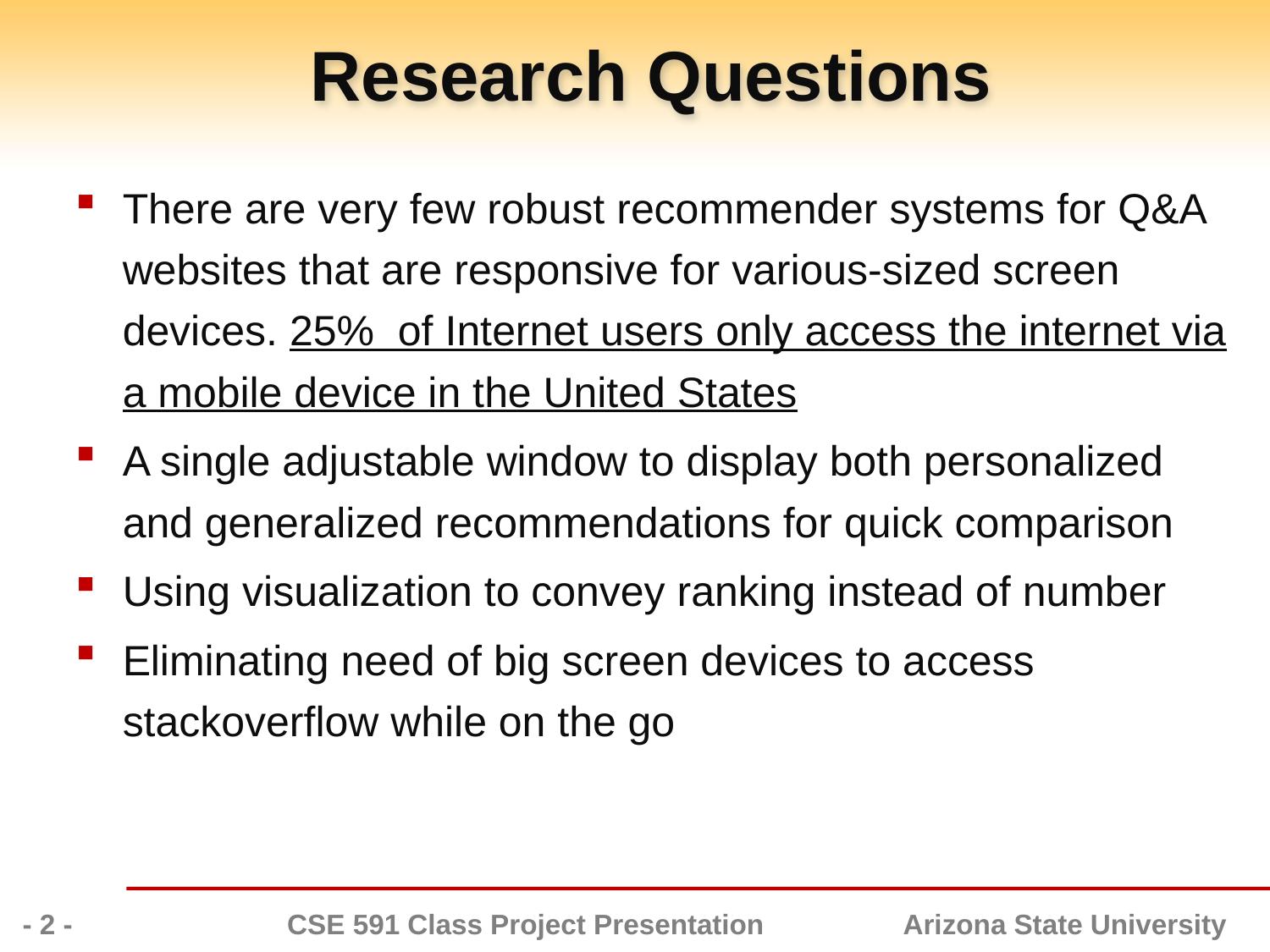

# Research Questions
There are very few robust recommender systems for Q&A websites that are responsive for various-sized screen devices. 25%  of Internet users only access the internet via a mobile device in the United States
A single adjustable window to display both personalized and generalized recommendations for quick comparison
Using visualization to convey ranking instead of number
Eliminating need of big screen devices to access stackoverflow while on the go
- 2 -